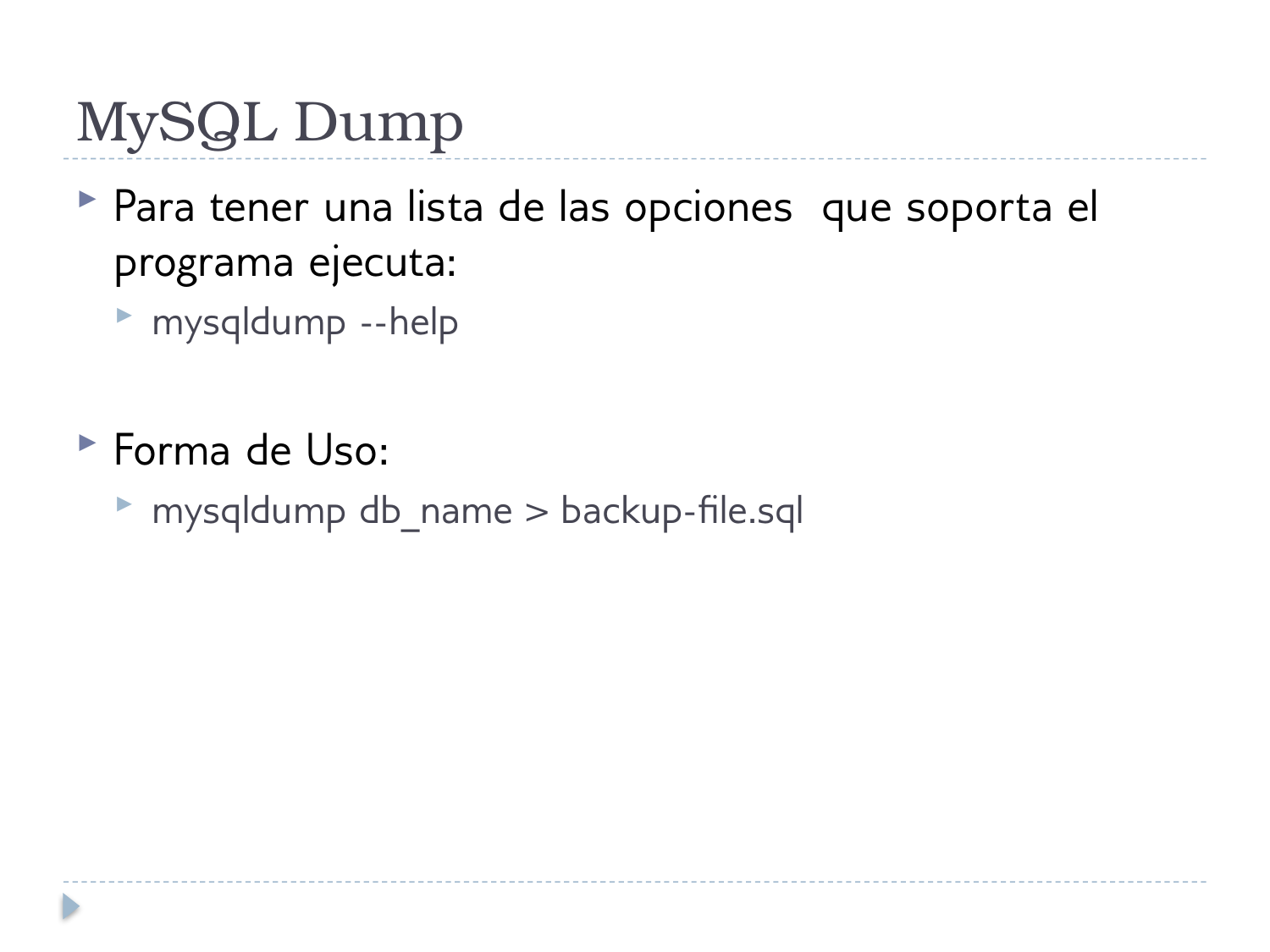

# MySQL Dump
Para tener una lista de las opciones  que soporta el programa ejecuta:
mysqldump --help

Forma de Uso:
mysqldump db_name > backup-file.sql